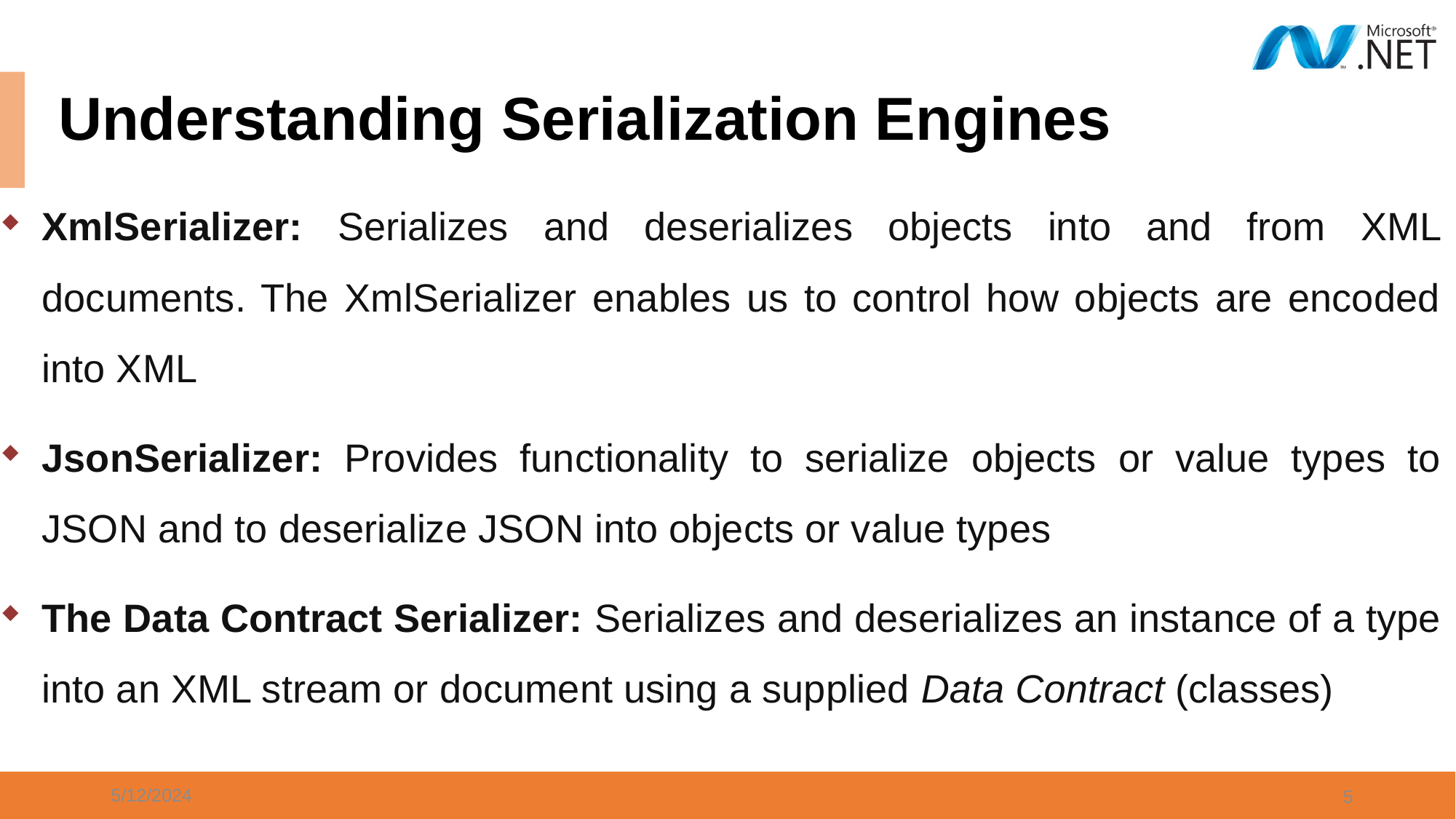

# Understanding Serialization Engines
XmlSerializer: Serializes and deserializes objects into and from XML documents. The XmlSerializer enables us to control how objects are encoded into XML
JsonSerializer: Provides functionality to serialize objects or value types to JSON and to deserialize JSON into objects or value types
The Data Contract Serializer: Serializes and deserializes an instance of a type into an XML stream or document using a supplied Data Contract (classes)
5/12/2024
5